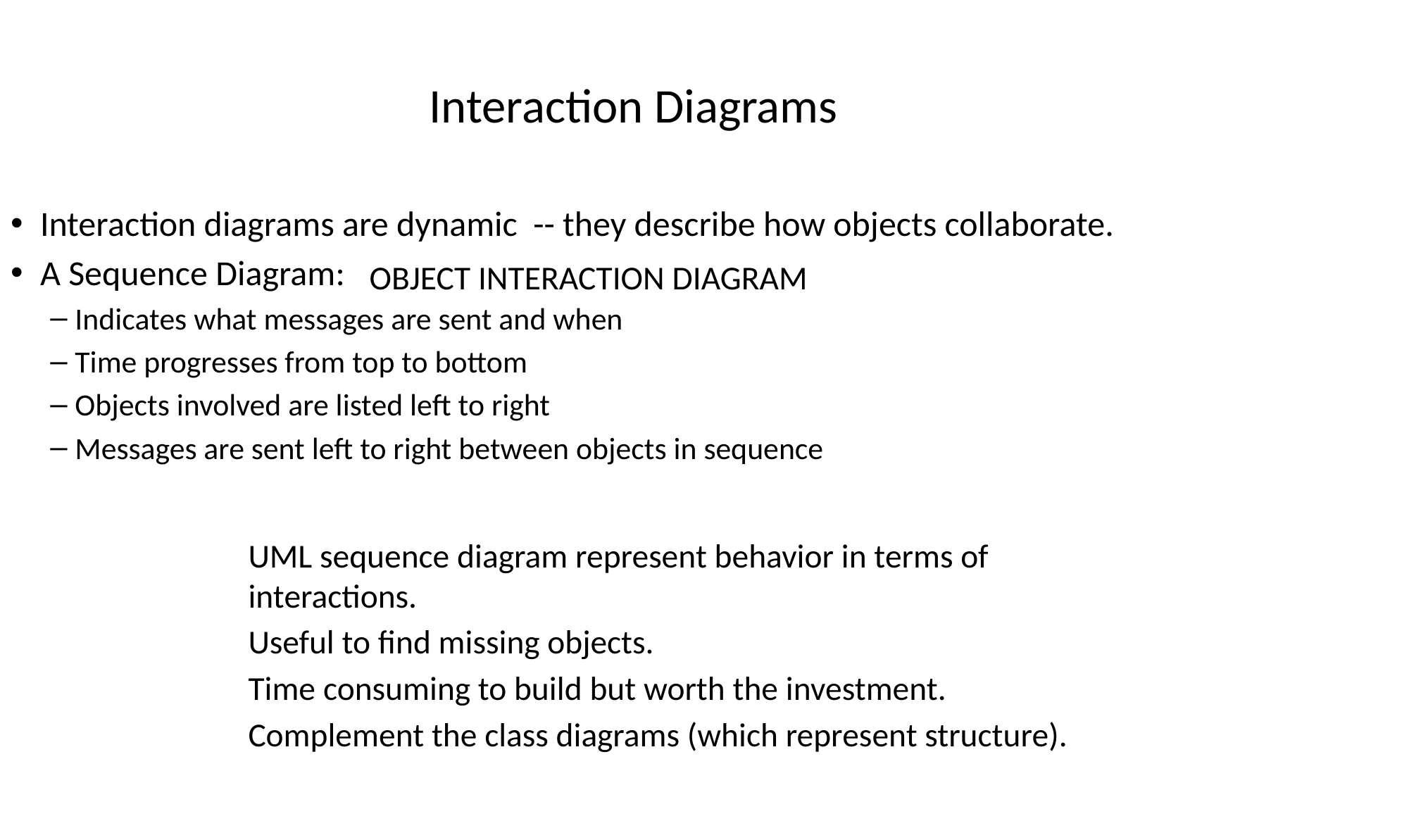

Interaction Diagrams

                OBJECT INTERACTION DIAGRAM

UML sequence diagram represent behavior in terms of interactions.
Useful to find missing objects.
Time consuming to build but worth the investment.
Complement the class diagrams (which represent structure).
Interaction diagrams are dynamic  -- they describe how objects collaborate.
A Sequence Diagram:
Indicates what messages are sent and when
Time progresses from top to bottom
Objects involved are listed left to right
Messages are sent left to right between objects in sequence